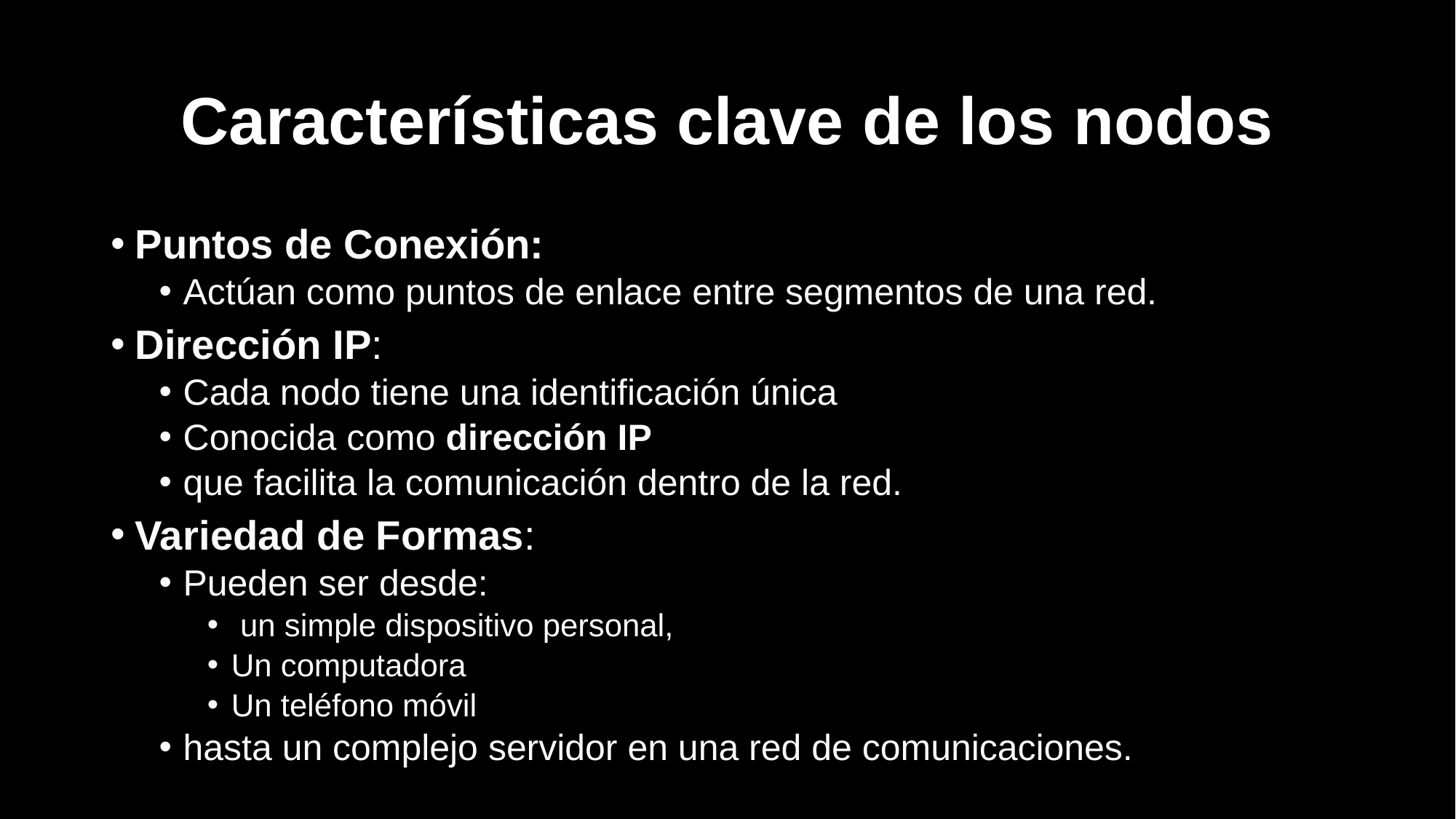

# Características clave de los nodos
Puntos de Conexión:
Actúan como puntos de enlace entre segmentos de una red.
Dirección IP:
Cada nodo tiene una identificación única
Conocida como dirección IP
que facilita la comunicación dentro de la red.
Variedad de Formas:
Pueden ser desde:
 un simple dispositivo personal,
Un computadora
Un teléfono móvil
hasta un complejo servidor en una red de comunicaciones.